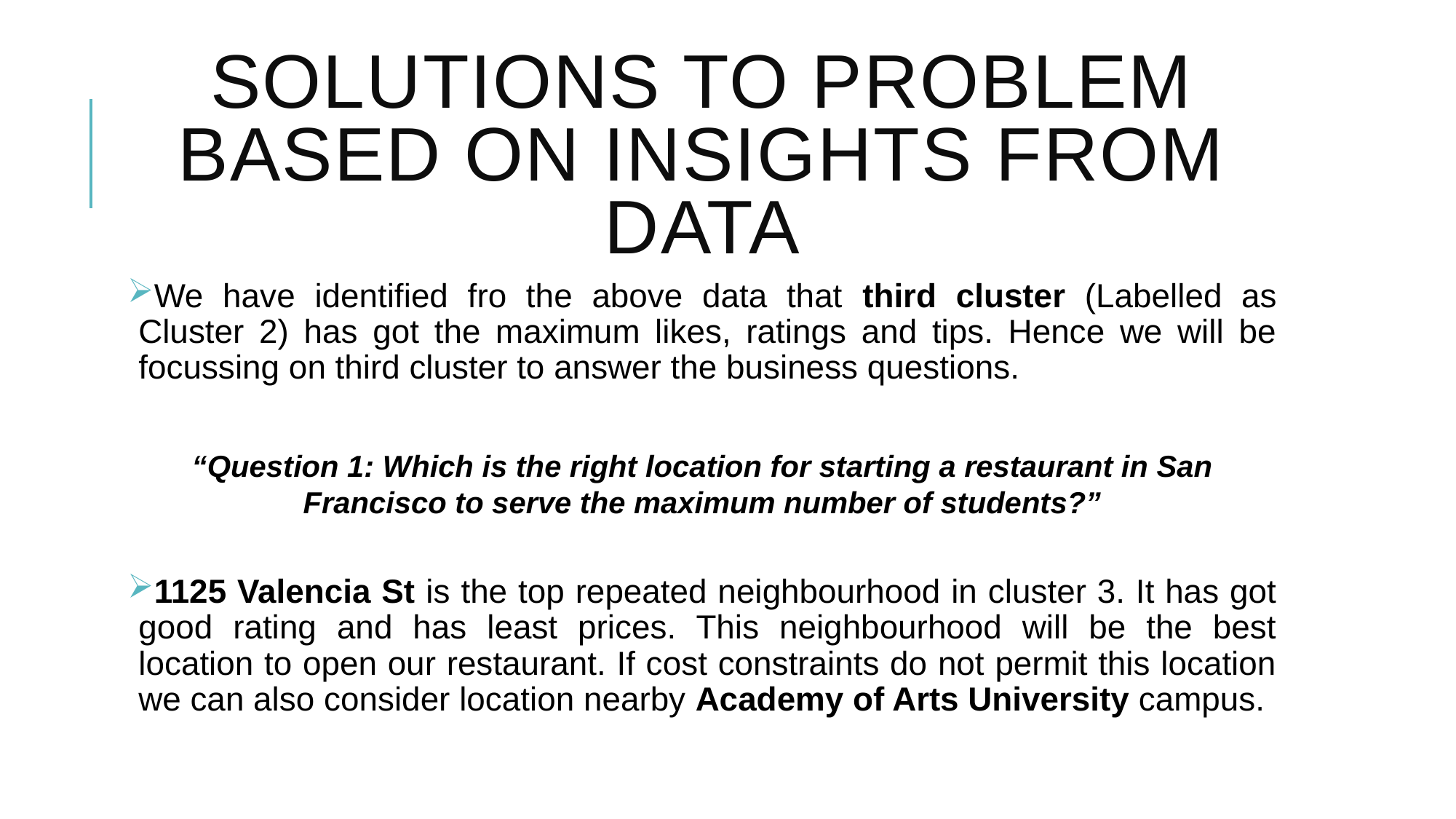

# Solutions to problem based on insights from data
We have identified fro the above data that third cluster (Labelled as Cluster 2) has got the maximum likes, ratings and tips. Hence we will be focussing on third cluster to answer the business questions.

“Question 1: Which is the right location for starting a restaurant in San Francisco to serve the maximum number of students?”

1125 Valencia St is the top repeated neighbourhood in cluster 3. It has got good rating and has least prices. This neighbourhood will be the best location to open our restaurant. If cost constraints do not permit this location we can also consider location nearby Academy of Arts University campus.